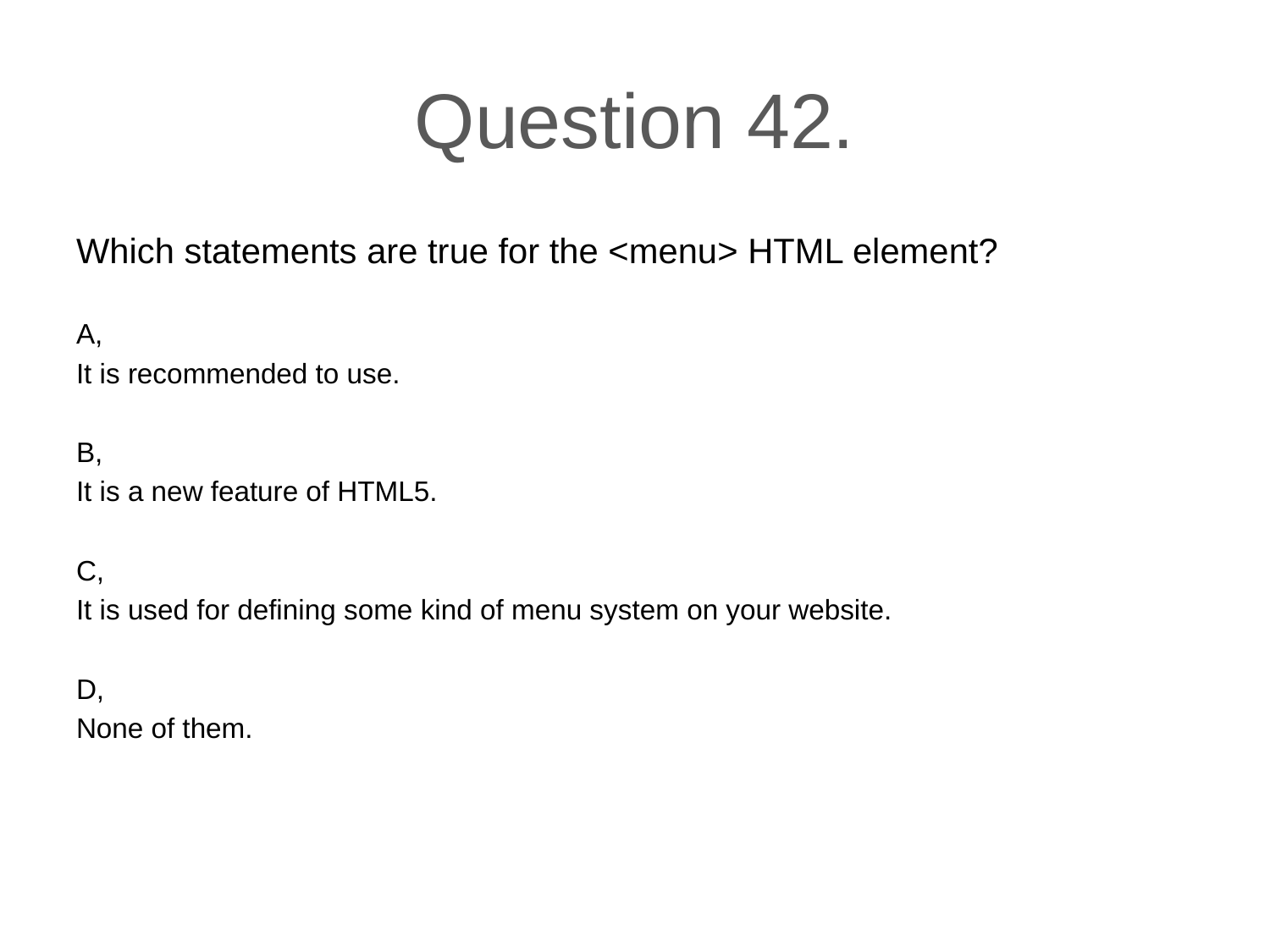

# Question 42.
Which statements are true for the <menu> HTML element?

A,
It is recommended to use.

B,
It is a new feature of HTML5.

C,
It is used for defining some kind of menu system on your website.

D,
None of them.